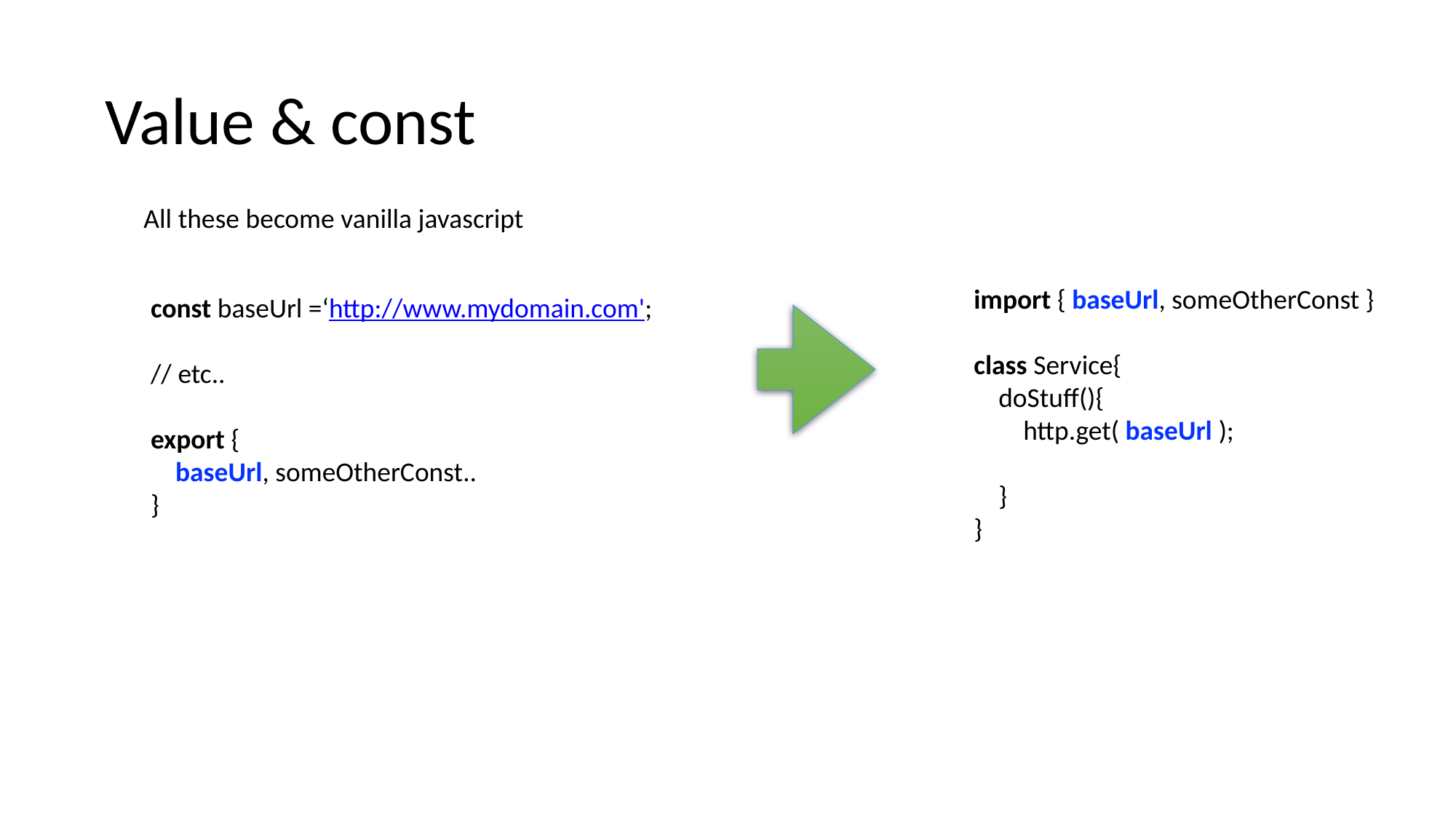

# Value & const
All these become vanilla javascript
import { baseUrl, someOtherConst }

class Service{
    doStuff(){
        http.get( baseUrl );

    }
}
const baseUrl =‘http://www.mydomain.com';

// etc..

export {
    baseUrl, someOtherConst..
}